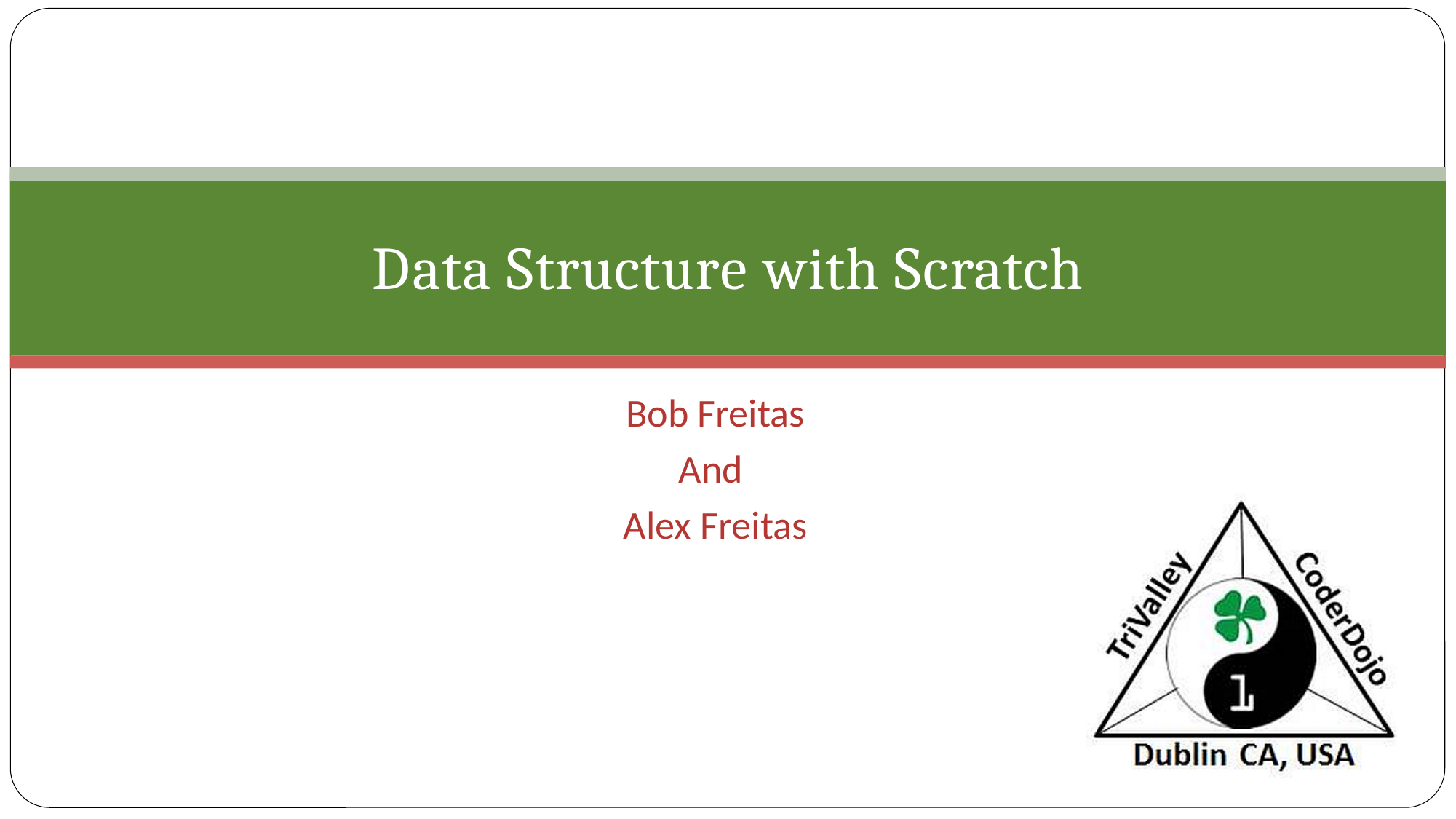

# Data Structure with Scratch
Bob Freitas
And
Alex Freitas